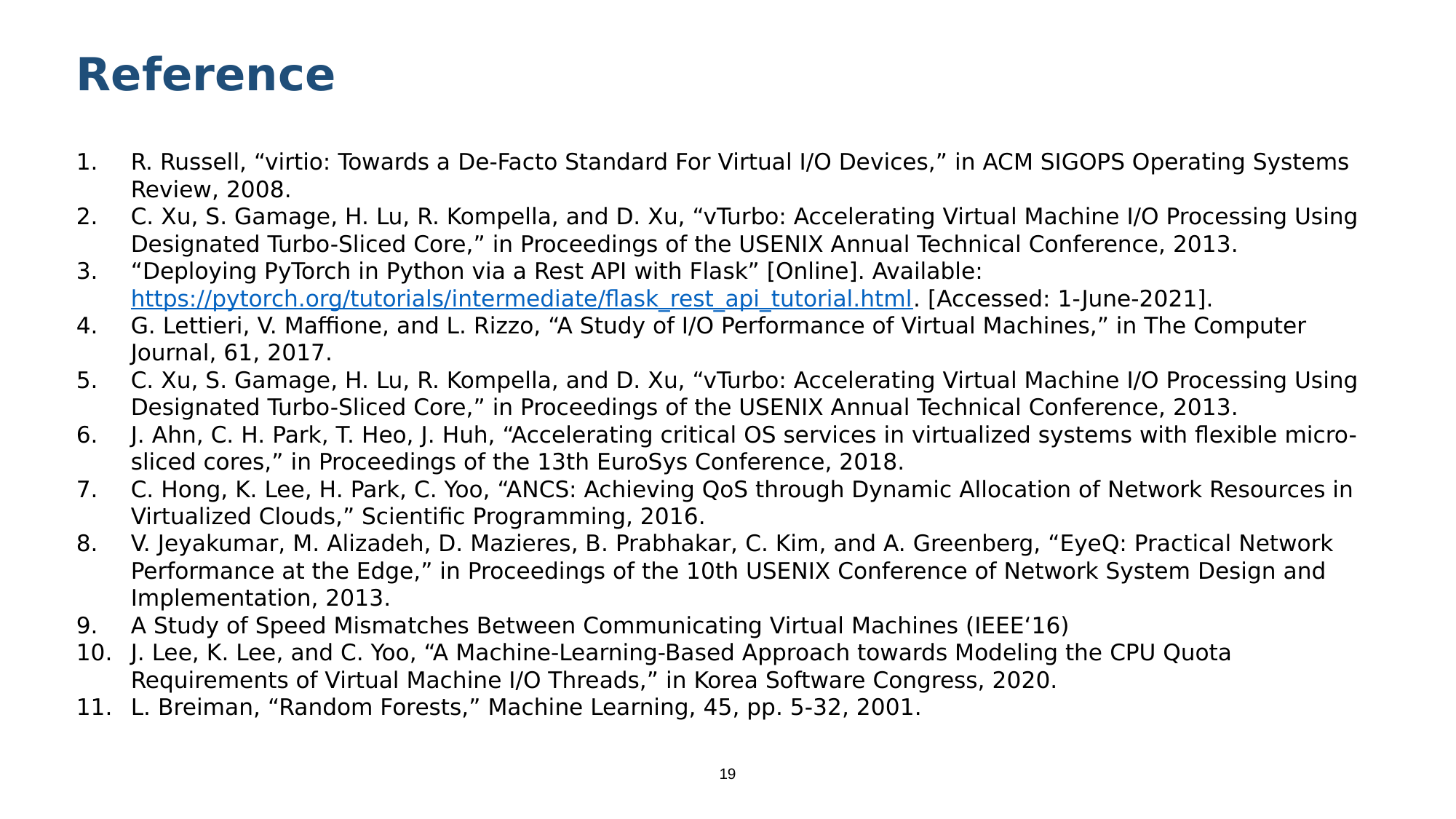

Reference
R. Russell, “virtio: Towards a De-Facto Standard For Virtual I/O Devices,” in ACM SIGOPS Operating Systems Review, 2008.
C. Xu, S. Gamage, H. Lu, R. Kompella, and D. Xu, “vTurbo: Accelerating Virtual Machine I/O Processing Using Designated Turbo-Sliced Core,” in Proceedings of the USENIX Annual Technical Conference, 2013.
“Deploying PyTorch in Python via a Rest API with Flask” [Online]. Available: https://pytorch.org/tutorials/intermediate/flask_rest_api_tutorial.html. [Accessed: 1-June-2021].
G. Lettieri, V. Maffione, and L. Rizzo, “A Study of I/O Performance of Virtual Machines,” in The Computer Journal, 61, 2017.
C. Xu, S. Gamage, H. Lu, R. Kompella, and D. Xu, “vTurbo: Accelerating Virtual Machine I/O Processing Using Designated Turbo-Sliced Core,” in Proceedings of the USENIX Annual Technical Conference, 2013.
J. Ahn, C. H. Park, T. Heo, J. Huh, “Accelerating critical OS services in virtualized systems with flexible micro-sliced cores,” in Proceedings of the 13th EuroSys Conference, 2018.
C. Hong, K. Lee, H. Park, C. Yoo, “ANCS: Achieving QoS through Dynamic Allocation of Network Resources in Virtualized Clouds,” Scientific Programming, 2016.
V. Jeyakumar, M. Alizadeh, D. Mazieres, B. Prabhakar, C. Kim, and A. Greenberg, “EyeQ: Practical Network Performance at the Edge,” in Proceedings of the 10th USENIX Conference of Network System Design and Implementation, 2013.
A Study of Speed Mismatches Between Communicating Virtual Machines (IEEE‘16)
J. Lee, K. Lee, and C. Yoo, “A Machine-Learning-Based Approach towards Modeling the CPU Quota Requirements of Virtual Machine I/O Threads,” in Korea Software Congress, 2020.
L. Breiman, “Random Forests,” Machine Learning, 45, pp. 5-32, 2001.

19